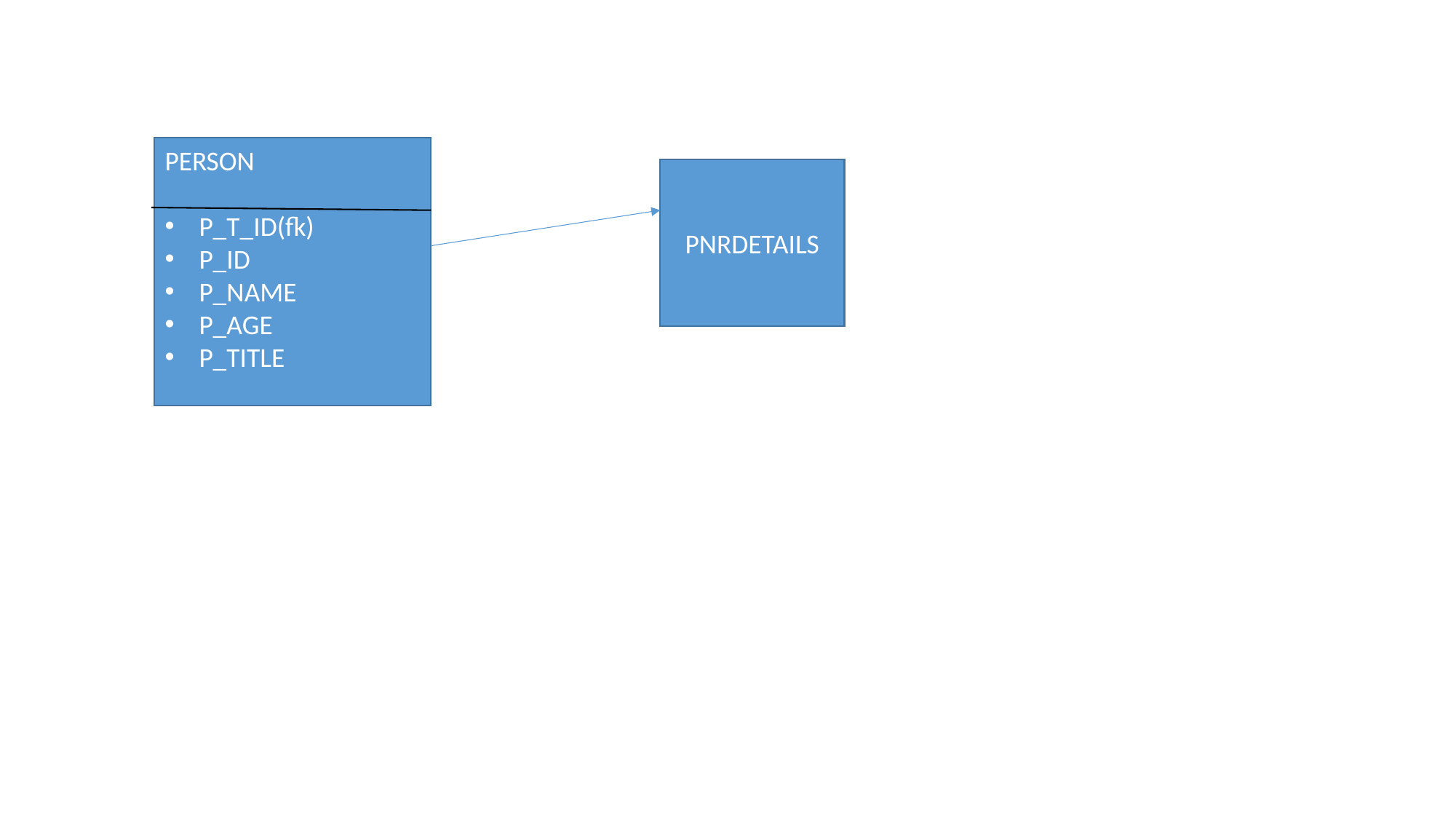

PERSON

P_T_ID(fk)
P_ID
P_NAME
P_AGE
P_TITLE
PNRDETAILS